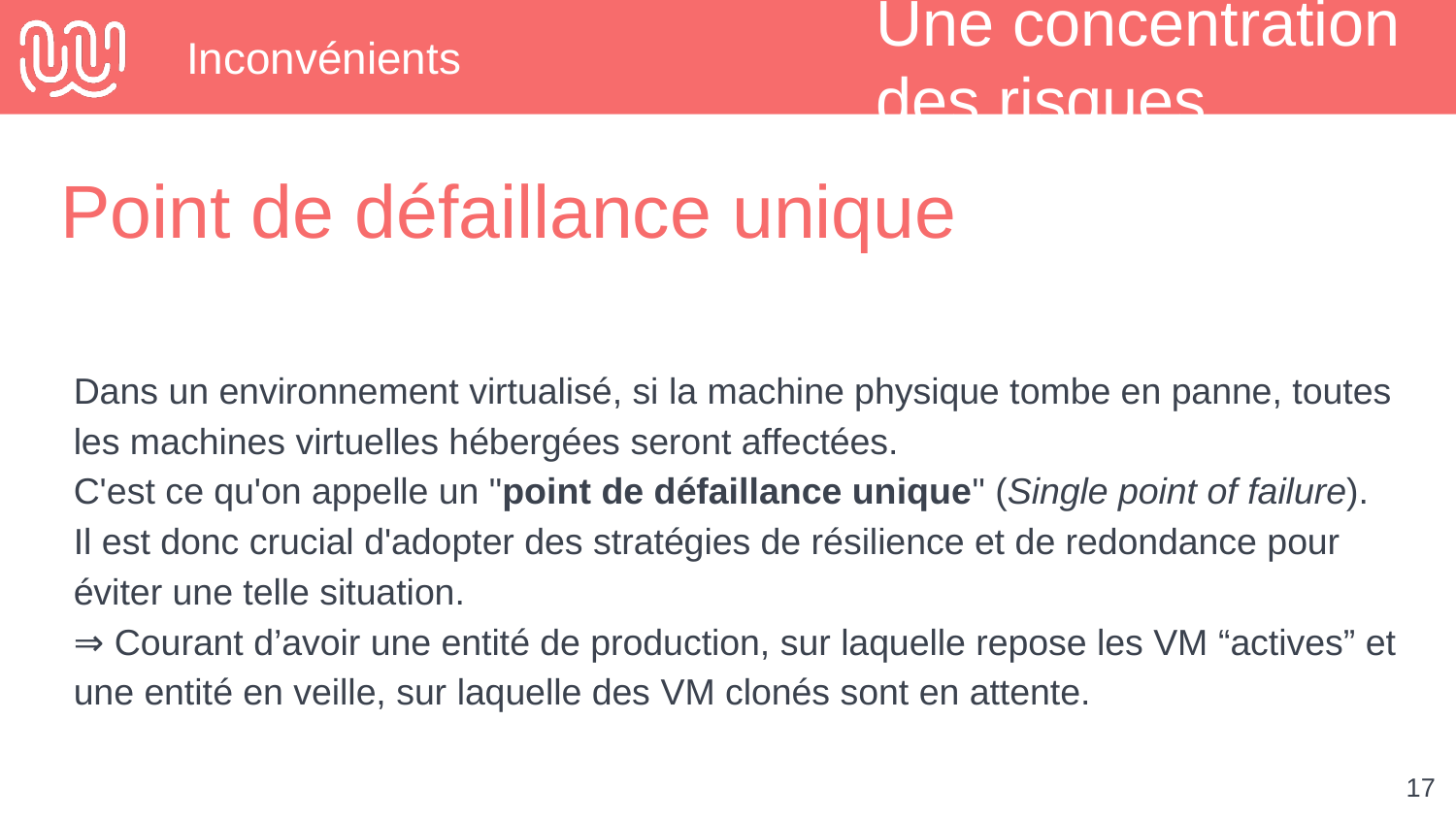

# Inconvénients
Une concentration des risques
Point de défaillance unique
Dans un environnement virtualisé, si la machine physique tombe en panne, toutes les machines virtuelles hébergées seront affectées.
C'est ce qu'on appelle un "point de défaillance unique" (Single point of failure).
Il est donc crucial d'adopter des stratégies de résilience et de redondance pour éviter une telle situation.
⇒ Courant d’avoir une entité de production, sur laquelle repose les VM “actives” et une entité en veille, sur laquelle des VM clonés sont en attente.
17